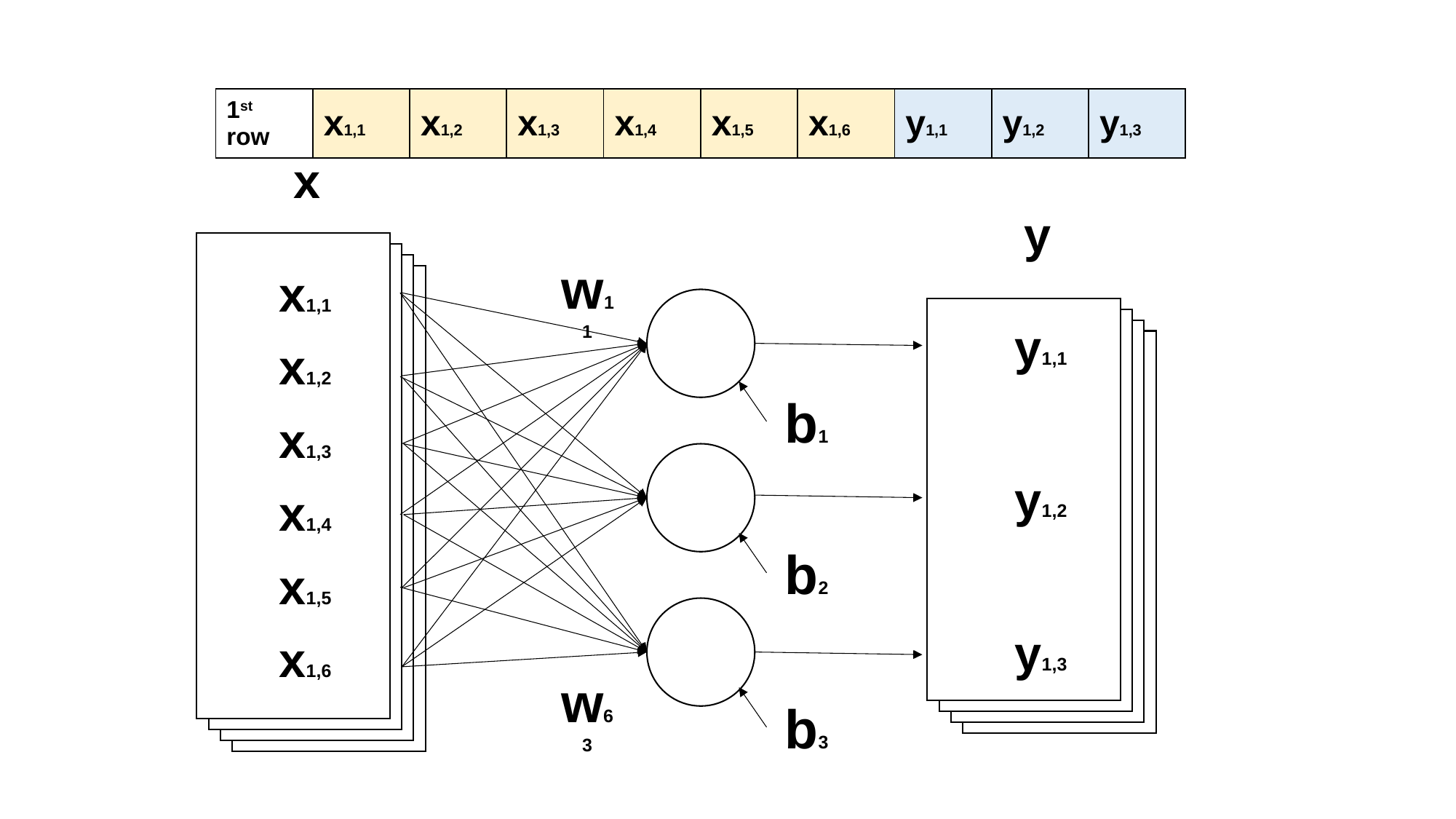

| 1st row | x1,1 | x1,2 | x1,3 | x1,4 | x1,5 | x1,6 | y1,1 | y1,2 | y1,3 |
| --- | --- | --- | --- | --- | --- | --- | --- | --- | --- |
x
y

w11

x1,1

y1,1

x1,2

b1
x1,3

y1,2
x1,4
b2
x1,5

y1,3
x1,6
w63
b3